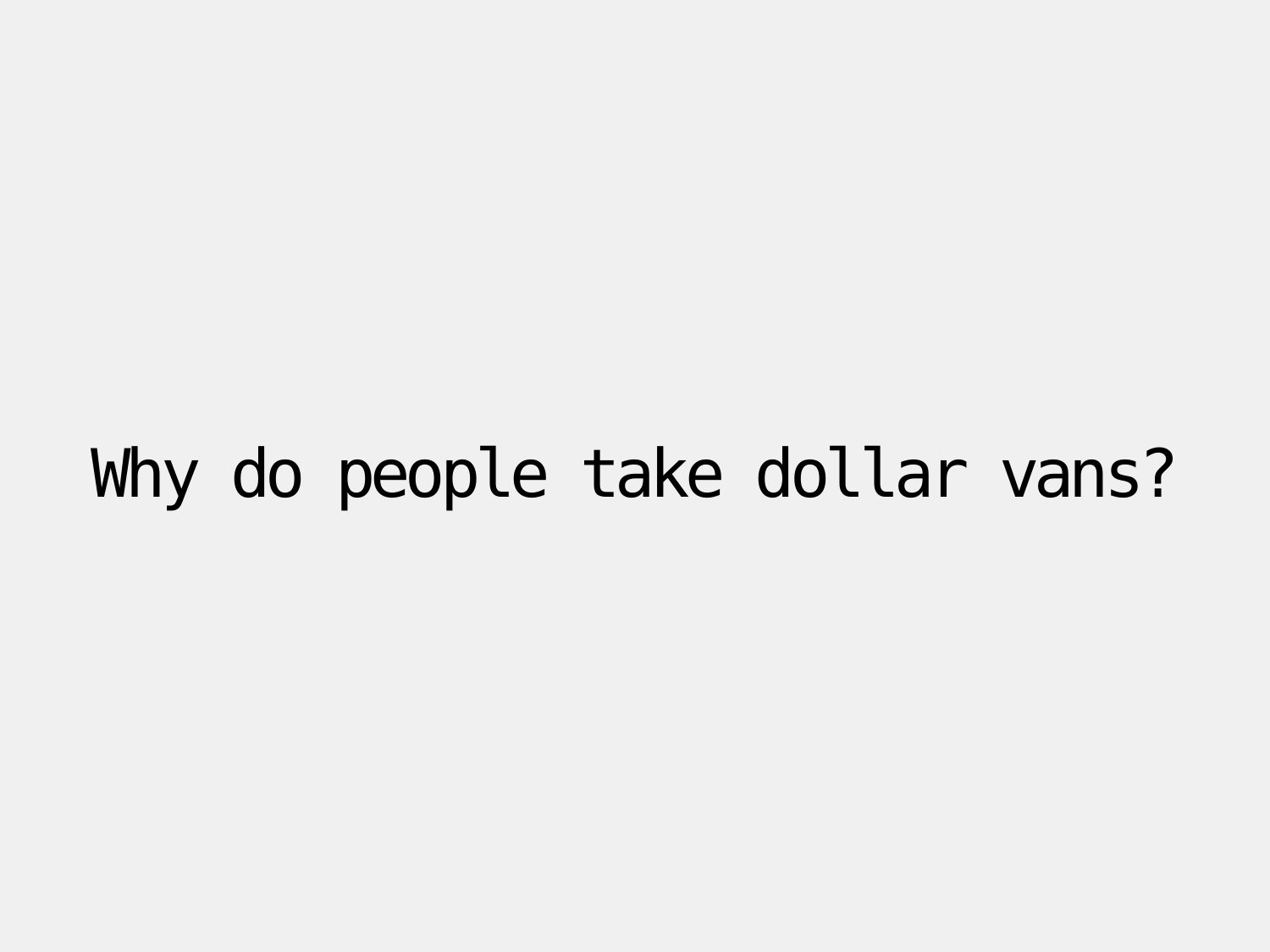

# Why do people take dollar vans?